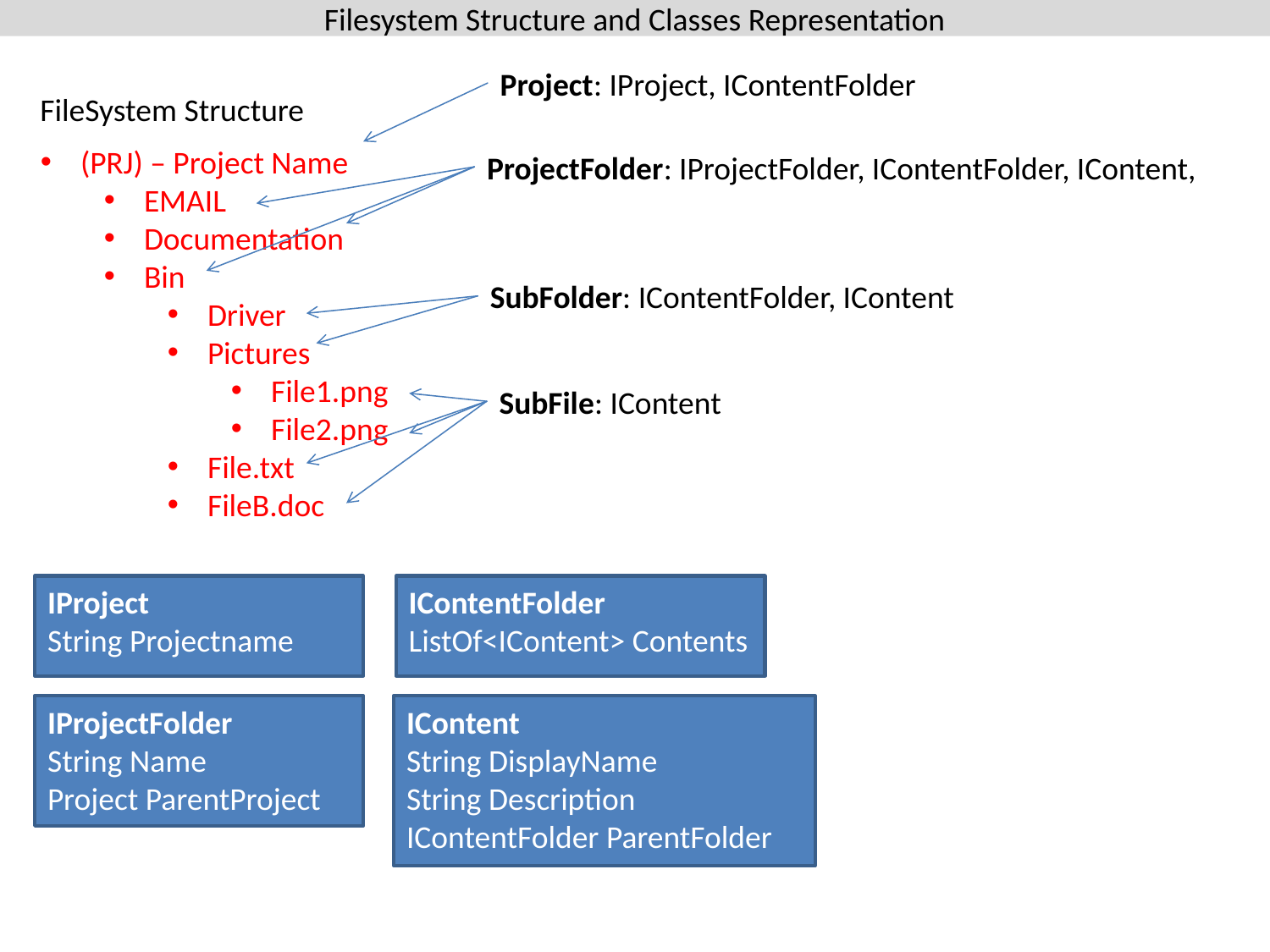

# Filesystem Structure and Classes Representation
Project: IProject, IContentFolder
FileSystem Structure
(PRJ) – Project Name
EMAIL
Documentation
Bin
Driver
Pictures
File1.png
File2.png
File.txt
FileB.doc
ProjectFolder: IProjectFolder, IContentFolder, IContent,
SubFolder: IContentFolder, IContent
SubFile: IContent
IProject
String Projectname
IContentFolder
ListOf<IContent> Contents
IProjectFolder
String Name
Project ParentProject
IContent
String DisplayName
String Description
IContentFolder ParentFolder